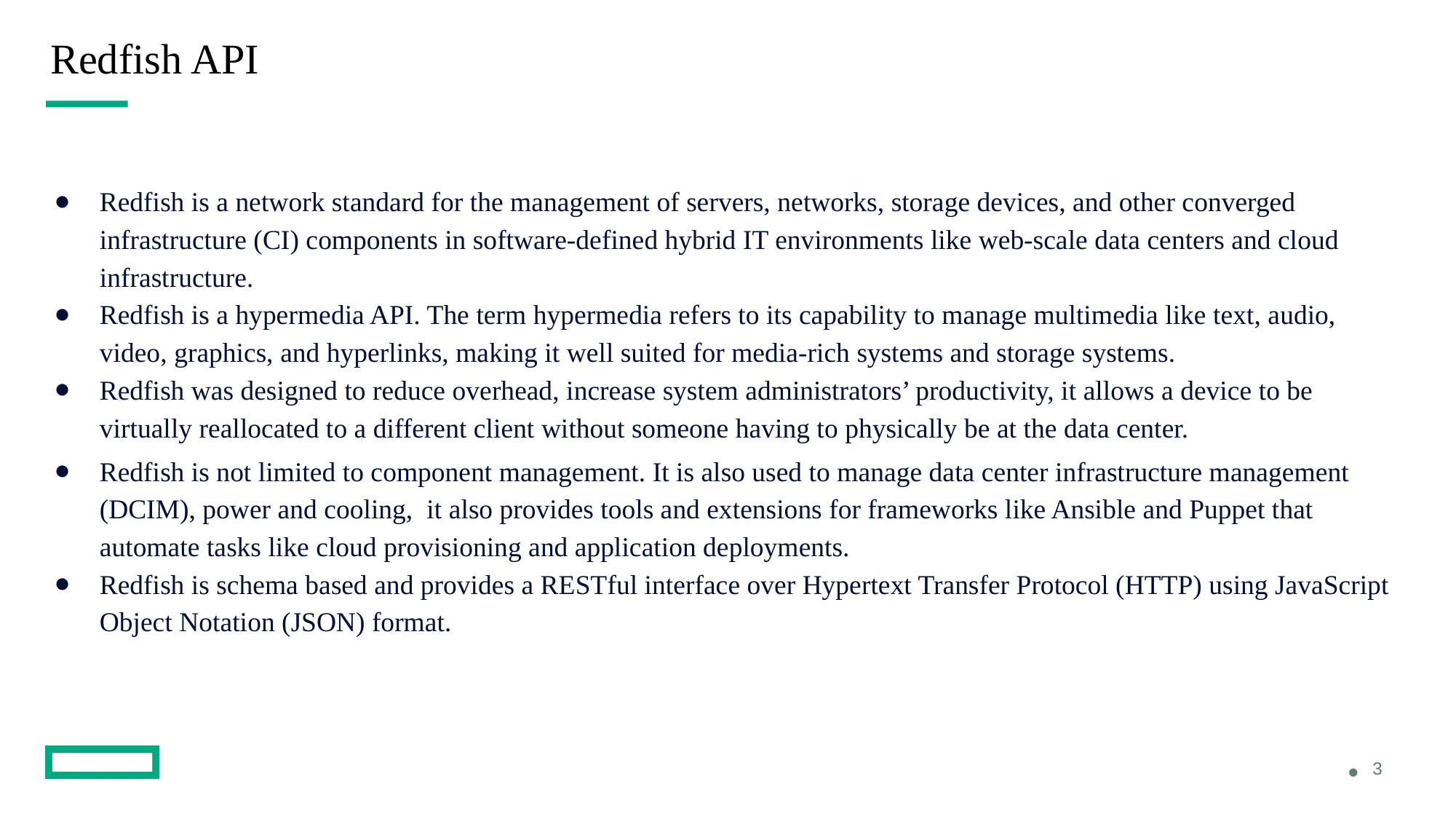

# Redfish API
Redfish is a network standard for the management of servers, networks, storage devices, and other converged infrastructure (CI) components in software-defined hybrid IT environments like web-scale data centers and cloud infrastructure.
Redfish is a hypermedia API. The term hypermedia refers to its capability to manage multimedia like text, audio, video, graphics, and hyperlinks, making it well suited for media-rich systems and storage systems.
Redfish was designed to reduce overhead, increase system administrators’ productivity, it allows a device to be virtually reallocated to a different client without someone having to physically be at the data center.
Redfish is not limited to component management. It is also used to manage data center infrastructure management (DCIM), power and cooling,  it also provides tools and extensions for frameworks like Ansible and Puppet that automate tasks like cloud provisioning and application deployments.
Redfish is schema based and provides a RESTful interface over Hypertext Transfer Protocol (HTTP) using JavaScript Object Notation (JSON) format.
3